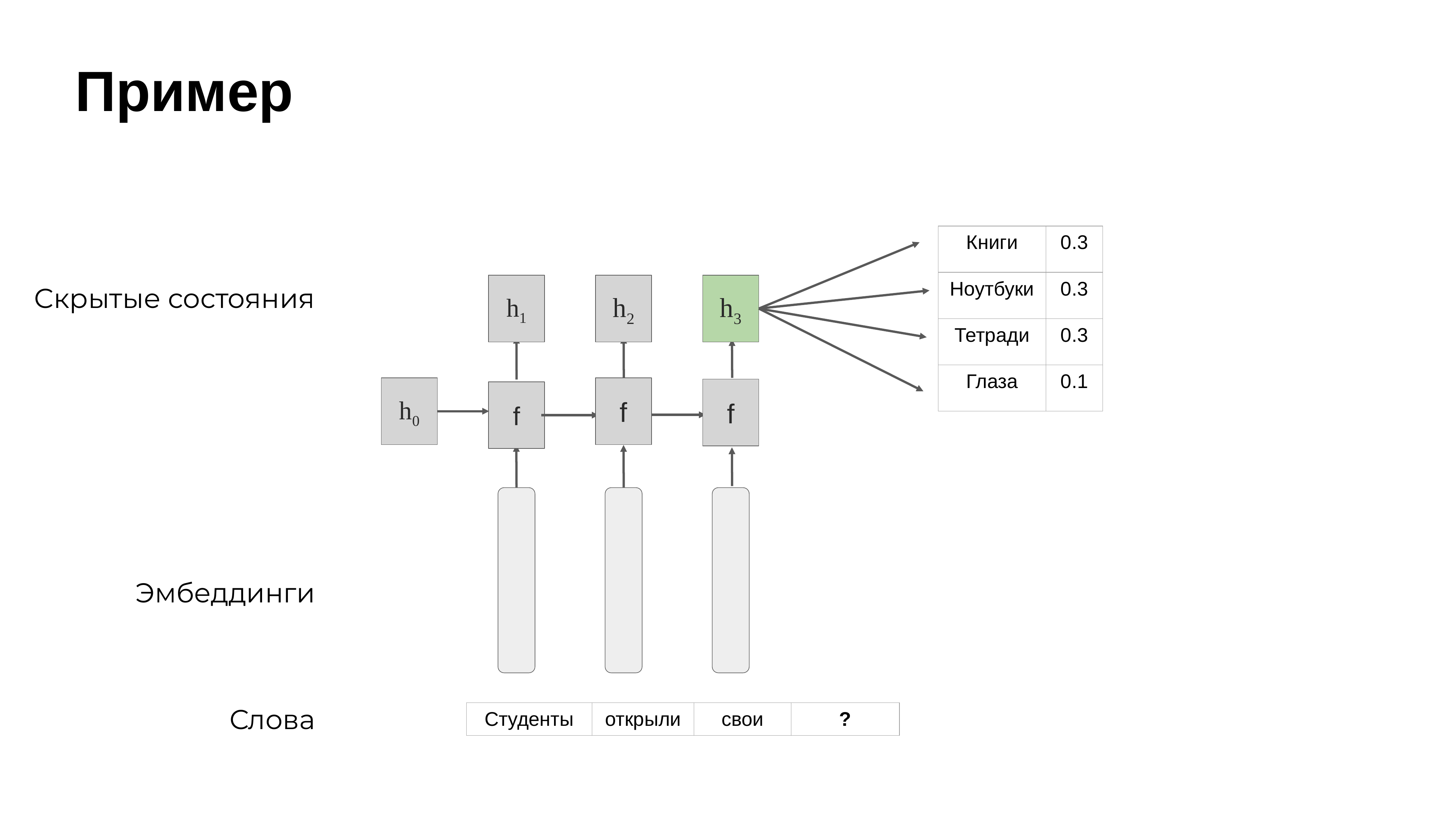

# Пример
| Книги | 0.3 |
| --- | --- |
| Ноутбуки | 0.3 |
| Тетради | 0.3 |
| Глаза | 0.1 |
h1
h2
h3
Скрытые состояния
f
h0
f
f

Эмбеддинги
Слова
| Студенты | открыли | свои | ? |
| --- | --- | --- | --- |